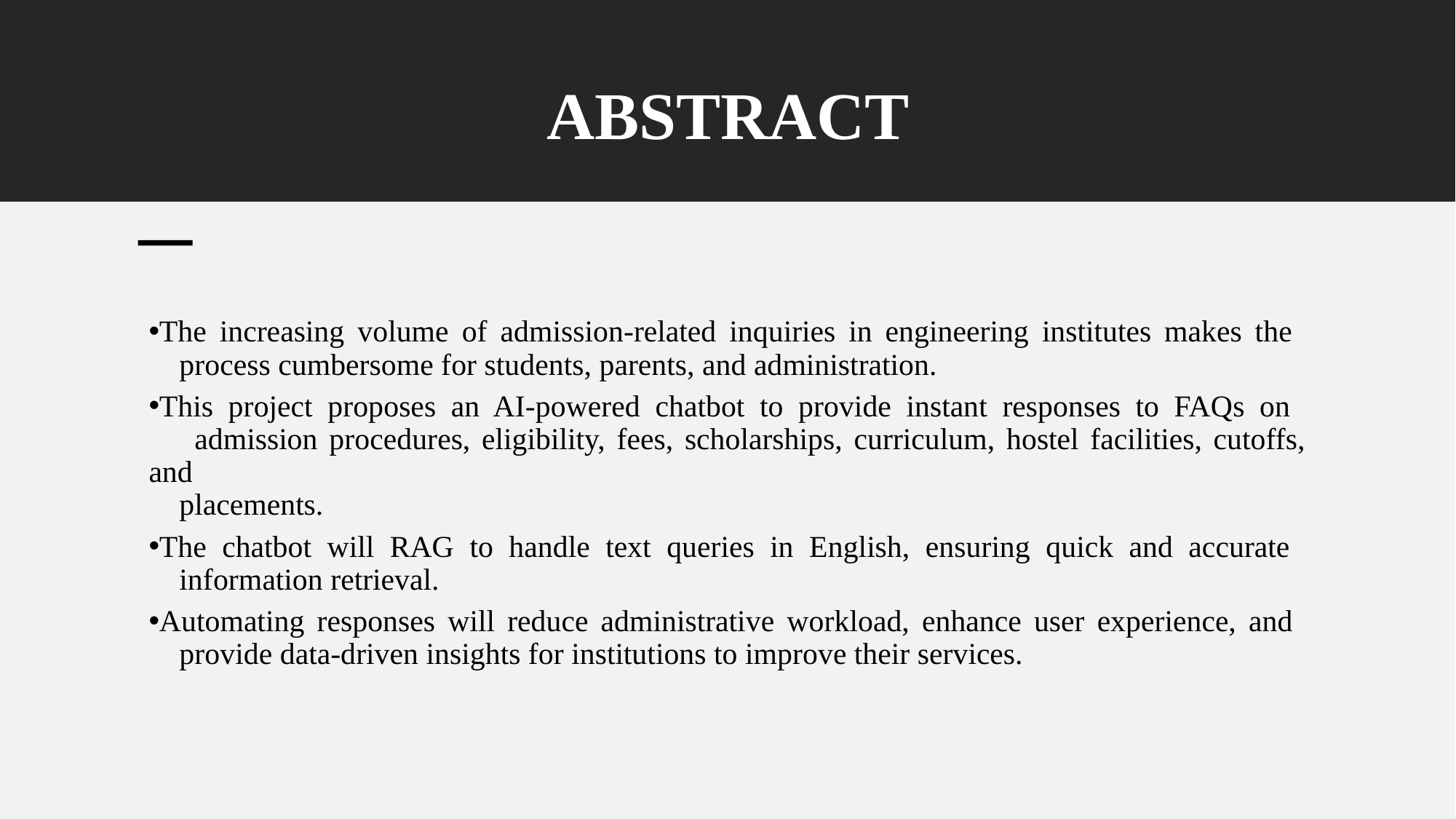

# ABSTRACT

The increasing volume of admission-related inquiries in engineering institutes makes the
    process cumbersome for students, parents, and administration.
This project proposes an AI-powered chatbot to provide instant responses to FAQs on
    admission procedures, eligibility, fees, scholarships, curriculum, hostel facilities, cutoffs, and
    placements.
The chatbot will RAG to handle text queries in English, ensuring quick and accurate
    information retrieval.
Automating responses will reduce administrative workload, enhance user experience, and
    provide data-driven insights for institutions to improve their services.